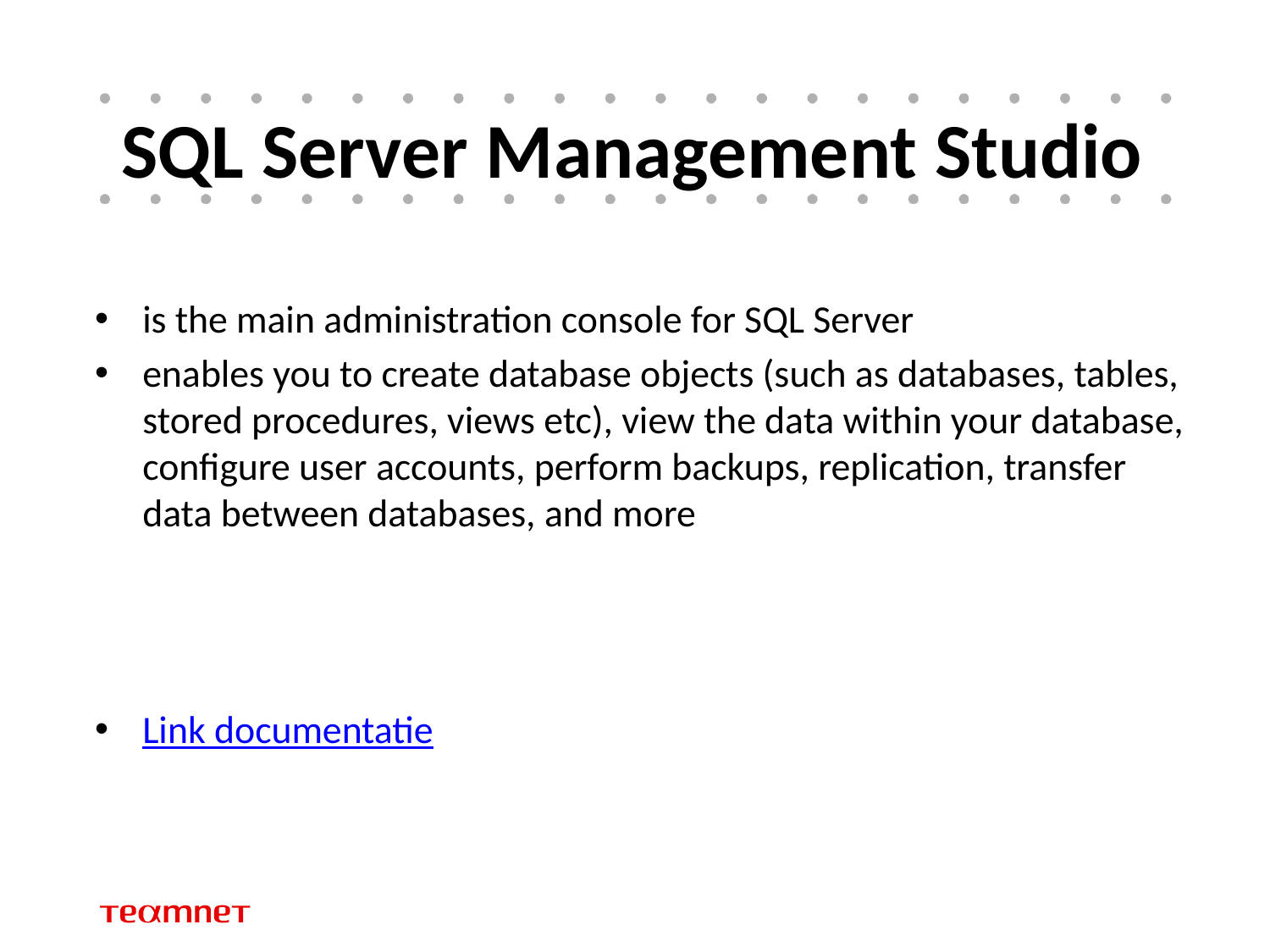

# SQL Server Management Studio
is the main administration console for SQL Server
enables you to create database objects (such as databases, tables, stored procedures, views etc), view the data within your database, configure user accounts, perform backups, replication, transfer data between databases, and more

Link documentatie